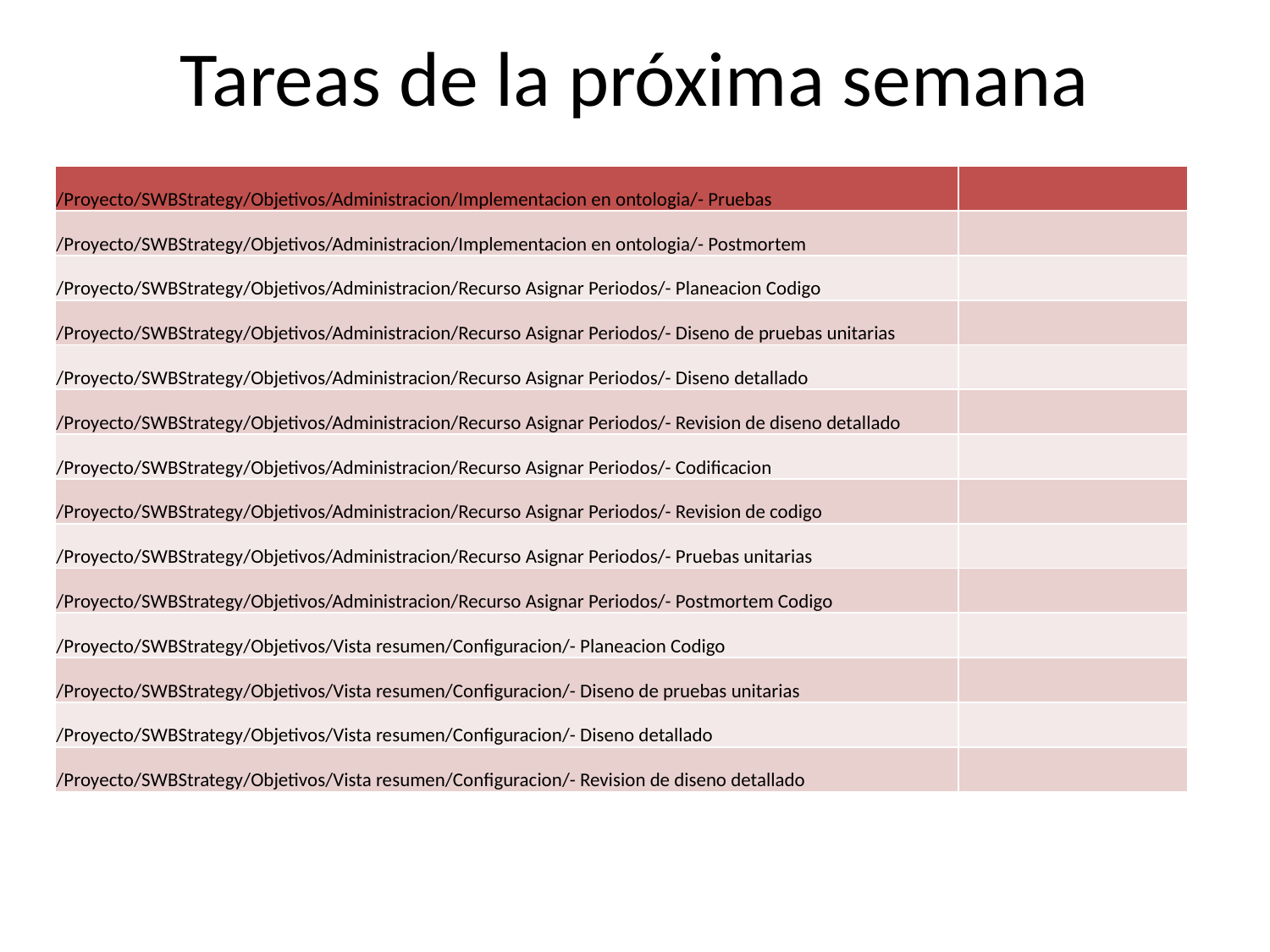

# Tareas de la próxima semana
| /Proyecto/SWBStrategy/Objetivos/Administracion/Implementacion en ontologia/- Pruebas |  |
| --- | --- |
| /Proyecto/SWBStrategy/Objetivos/Administracion/Implementacion en ontologia/- Postmortem |  |
| /Proyecto/SWBStrategy/Objetivos/Administracion/Recurso Asignar Periodos/- Planeacion Codigo |  |
| /Proyecto/SWBStrategy/Objetivos/Administracion/Recurso Asignar Periodos/- Diseno de pruebas unitarias |  |
| /Proyecto/SWBStrategy/Objetivos/Administracion/Recurso Asignar Periodos/- Diseno detallado |  |
| /Proyecto/SWBStrategy/Objetivos/Administracion/Recurso Asignar Periodos/- Revision de diseno detallado |  |
| /Proyecto/SWBStrategy/Objetivos/Administracion/Recurso Asignar Periodos/- Codificacion |  |
| /Proyecto/SWBStrategy/Objetivos/Administracion/Recurso Asignar Periodos/- Revision de codigo |  |
| /Proyecto/SWBStrategy/Objetivos/Administracion/Recurso Asignar Periodos/- Pruebas unitarias |  |
| /Proyecto/SWBStrategy/Objetivos/Administracion/Recurso Asignar Periodos/- Postmortem Codigo |  |
| /Proyecto/SWBStrategy/Objetivos/Vista resumen/Configuracion/- Planeacion Codigo |  |
| /Proyecto/SWBStrategy/Objetivos/Vista resumen/Configuracion/- Diseno de pruebas unitarias |  |
| /Proyecto/SWBStrategy/Objetivos/Vista resumen/Configuracion/- Diseno detallado |  |
| /Proyecto/SWBStrategy/Objetivos/Vista resumen/Configuracion/- Revision de diseno detallado |  |